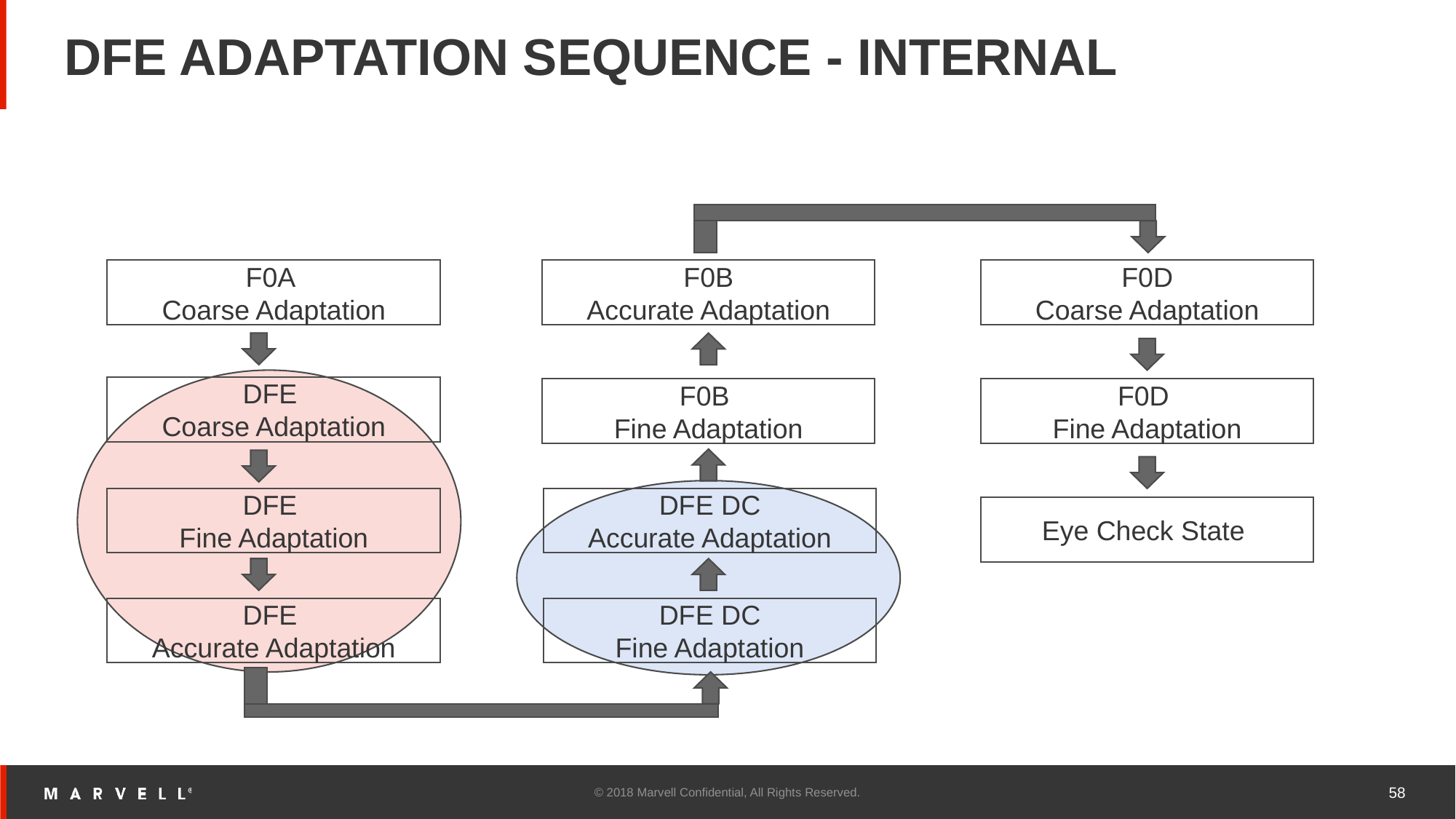

# DFE ADAPTATION SEQUENCE - INTERNAL

F0A
Coarse Adaptation
F0B
Accurate Adaptation
F0D
Coarse Adaptation

DFE
Coarse Adaptation
F0B
Fine Adaptation
F0D
Fine Adaptation

DFE
Fine Adaptation
DFE DC
Accurate Adaptation

DFE
Accurate Adaptation
DFE DC
Fine Adaptation

Eye Check State
© 2018 Marvell Confidential, All Rights Reserved.
58